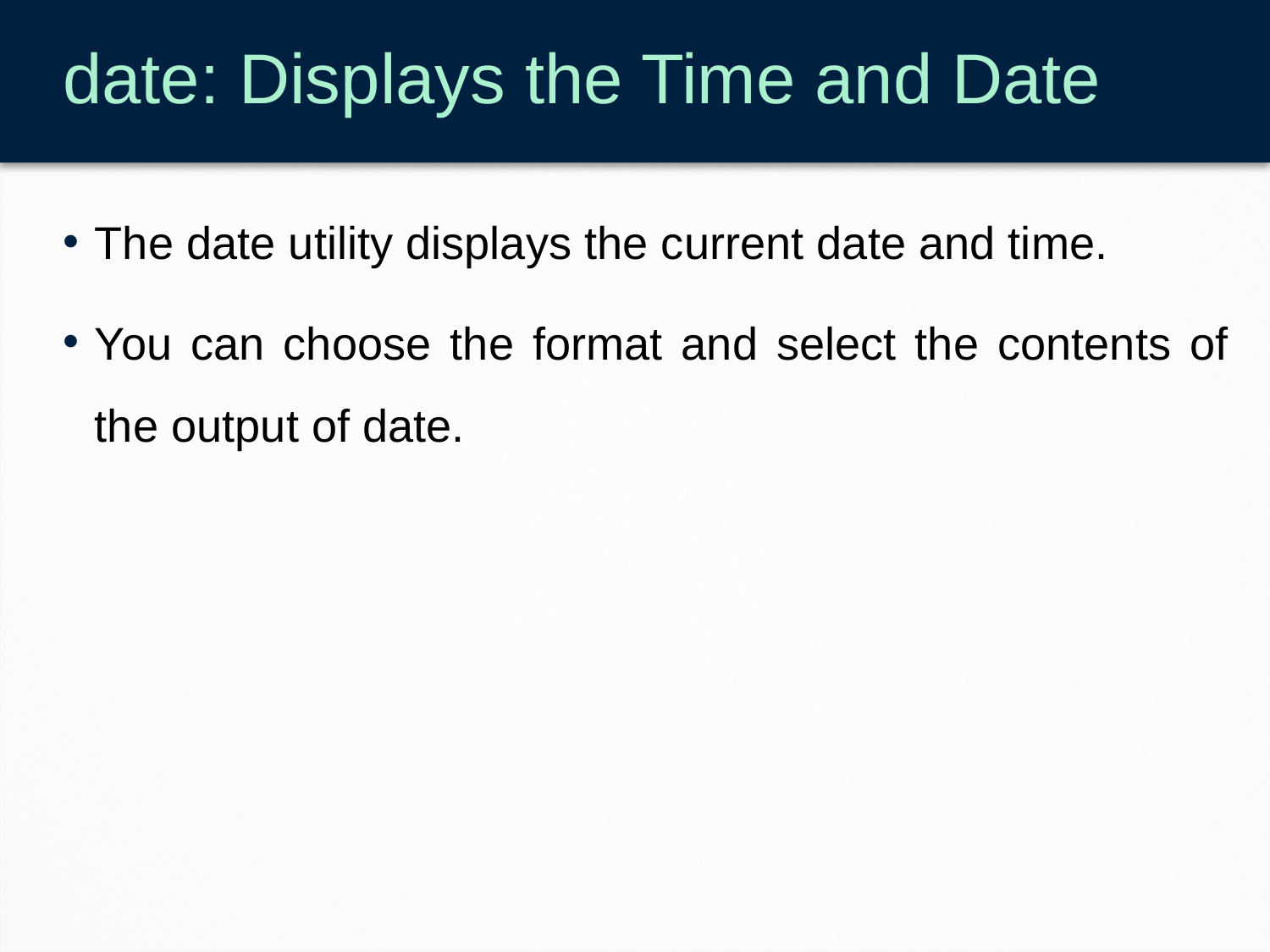

# date: Displays the Time and Date
The date utility displays the current date and time.
You can choose the format and select the contents of the output of date.